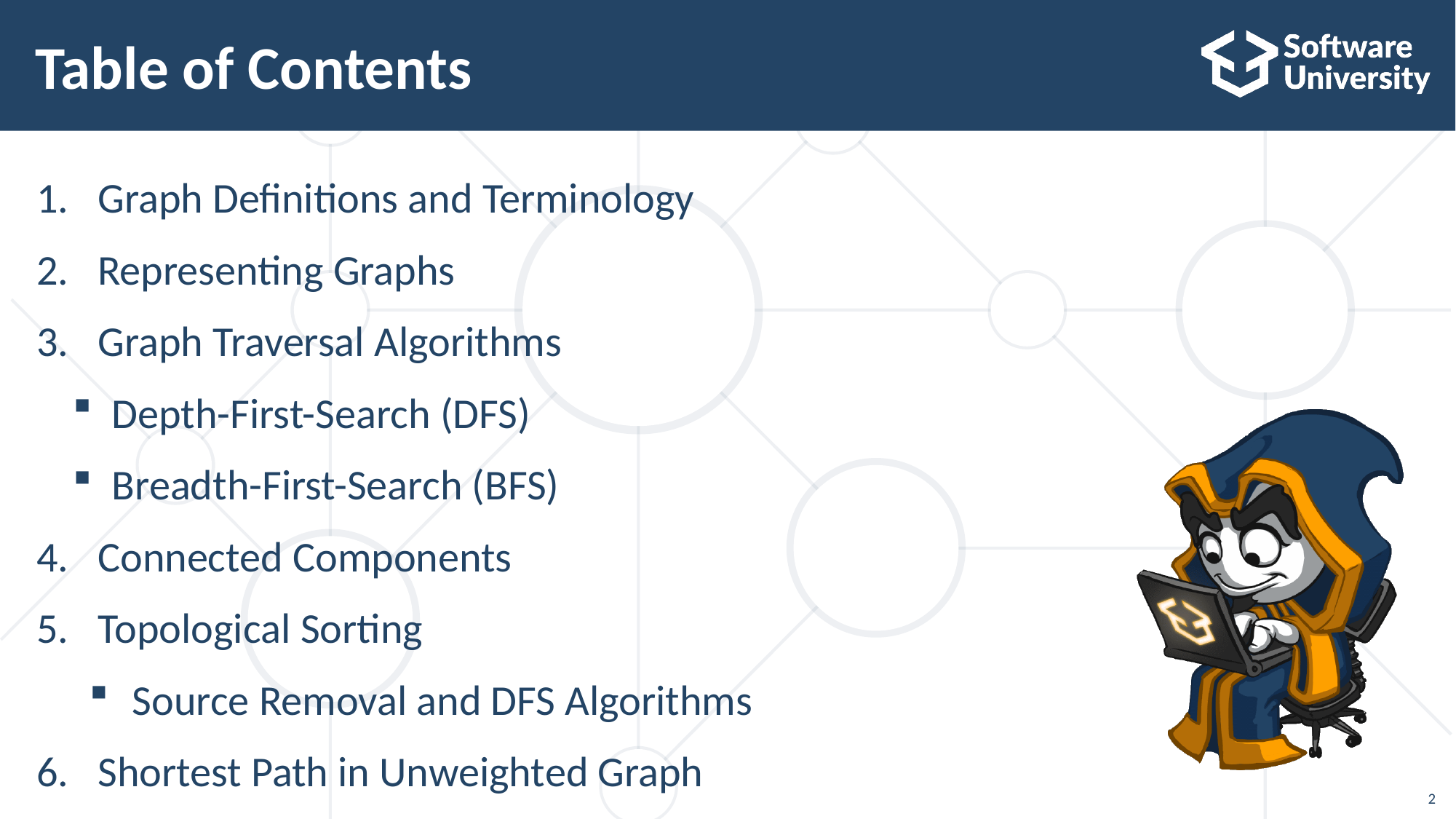

# Table of Contents
Graph Definitions and Terminology
Representing Graphs
Graph Traversal Algorithms
Depth-First-Search (DFS)
Breadth-First-Search (BFS)
Connected Components
Topological Sorting
Source Removal and DFS Algorithms
Shortest Path in Unweighted Graph
2